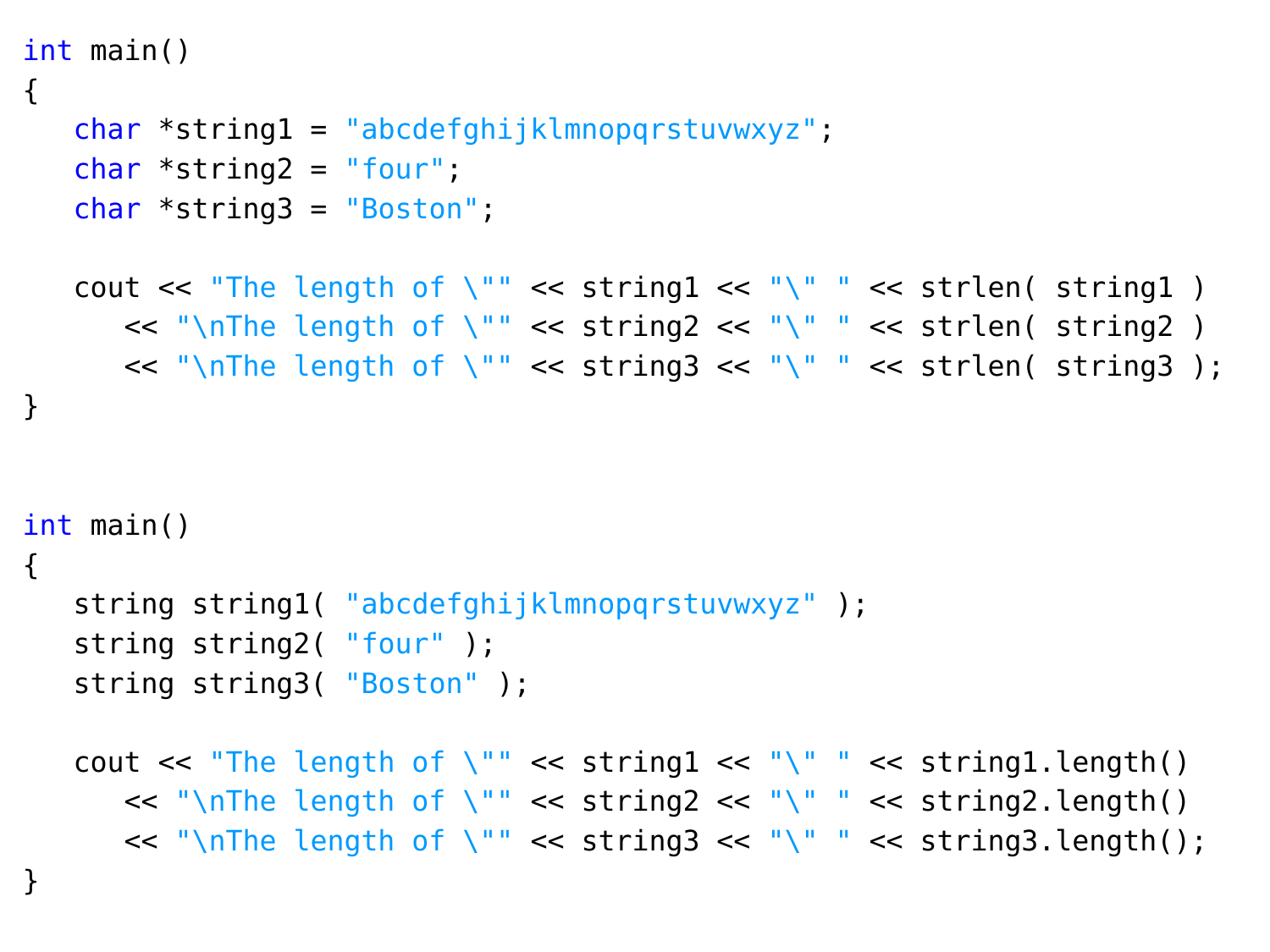

int main()
{
   char *string1 = "abcdefghijklmnopqrstuvwxyz";
   char *string2 = "four";
   char *string3 = "Boston";

   cout << "The length of \"" << string1 << "\" " << strlen( string1 )
      << "\nThe length of \"" << string2 << "\" " << strlen( string2 )
      << "\nThe length of \"" << string3 << "\" " << strlen( string3 );
}
int main()
{
   string string1( "abcdefghijklmnopqrstuvwxyz" );
   string string2( "four" );
   string string3( "Boston" );

   cout << "The length of \"" << string1 << "\" " << string1.length()
      << "\nThe length of \"" << string2 << "\" " << string2.length()
      << "\nThe length of \"" << string3 << "\" " << string3.length();
}